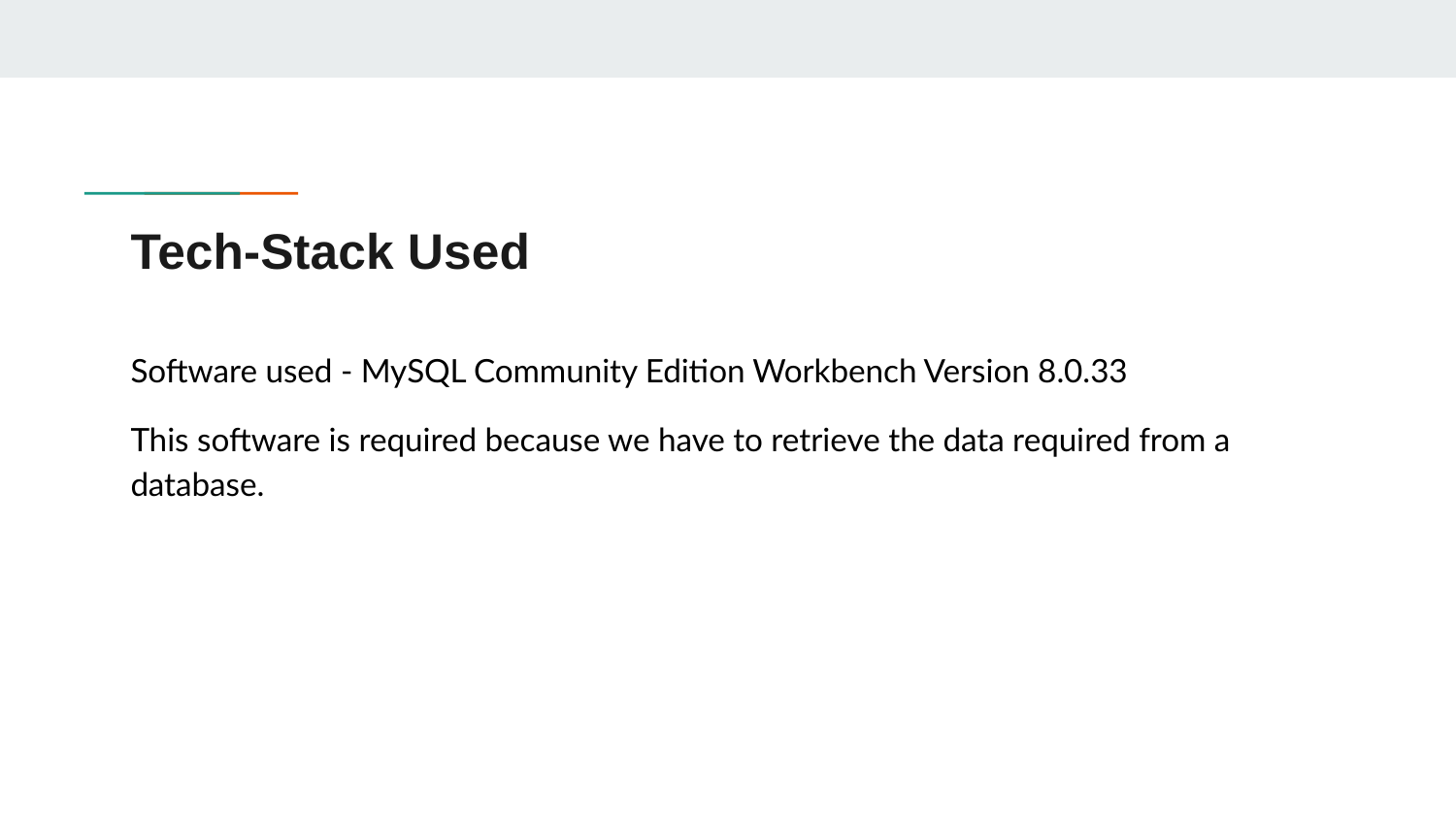

# Tech-Stack Used
Software used - MySQL Community Edition Workbench Version 8.0.33
This software is required because we have to retrieve the data required from a database.